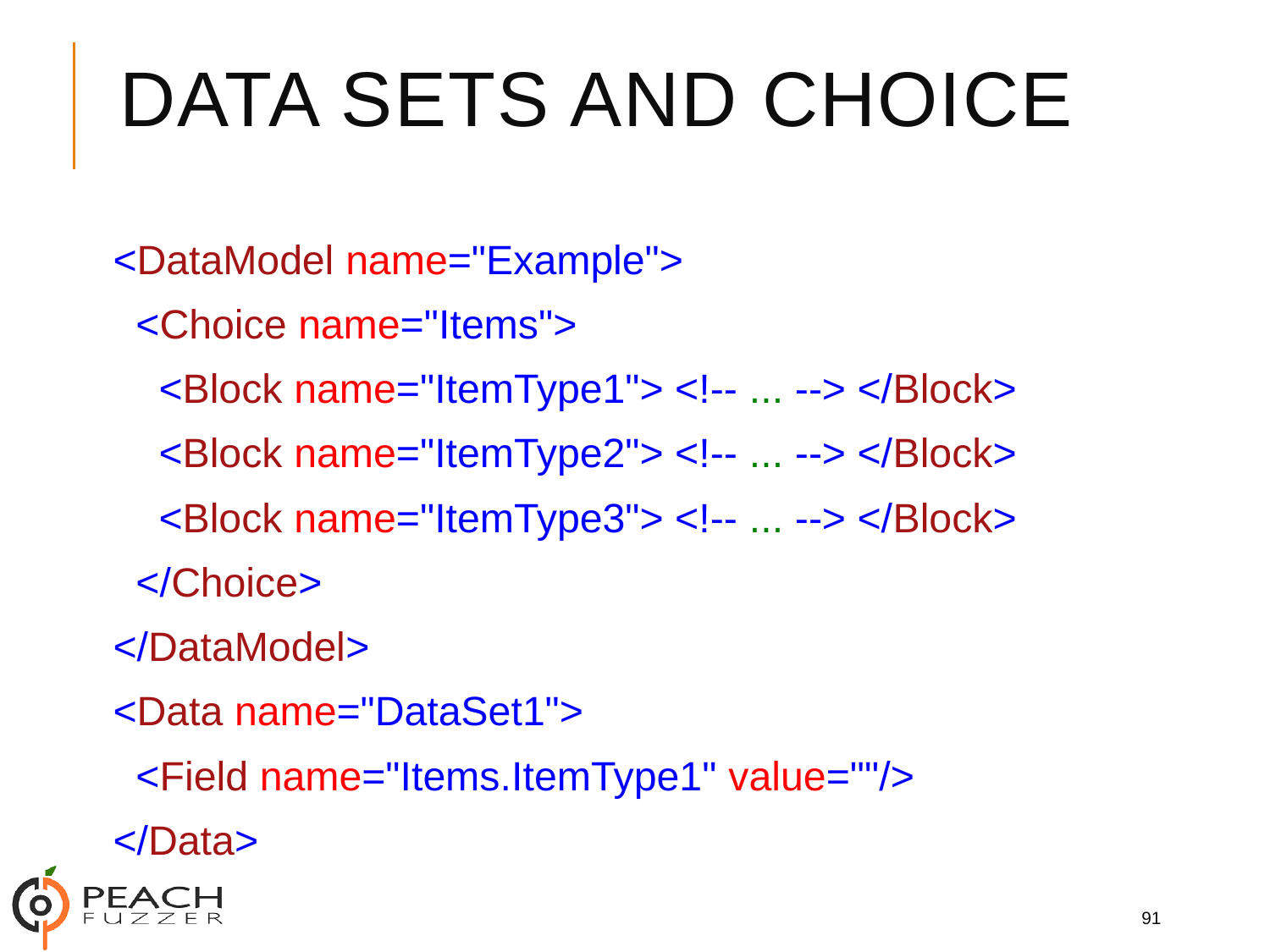

# Data Sets and Choice
<DataModel name="Example">
  <Choice name="Items">
    <Block name="ItemType1"> <!-- ... --> </Block>
    <Block name="ItemType2"> <!-- ... --> </Block>
    <Block name="ItemType3"> <!-- ... --> </Block>
  </Choice>
</DataModel>
<Data name="DataSet1">
  <Field name="Items.ItemType1" value=""/>
</Data>

91